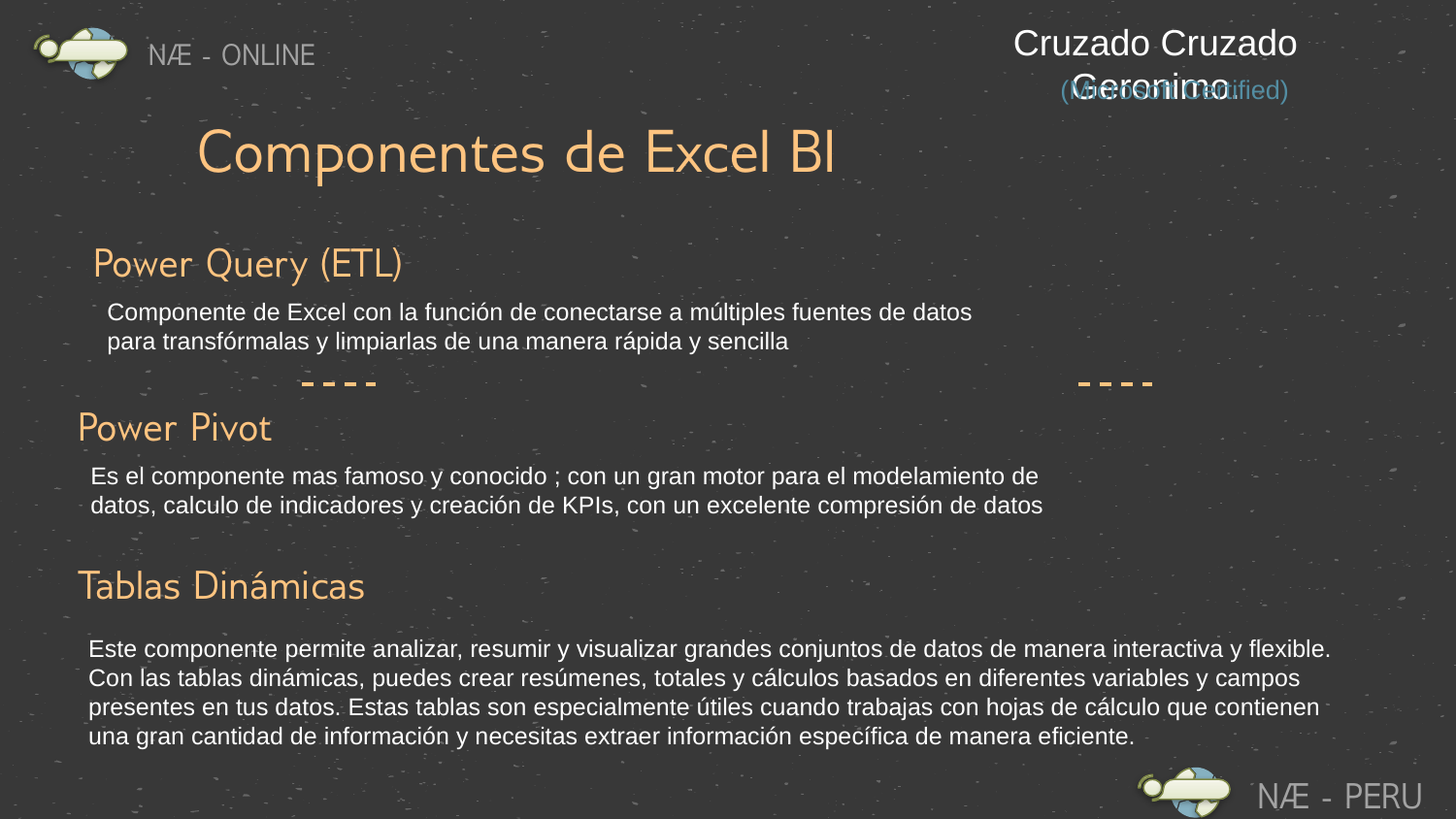

Cruzado Cruzado Geronimo.

NAE - ONLINE
(Microsoft Certified)
# Componentes de Excel BI
Power Query (ETL)
Componente de Excel con la función de conectarse a múltiples fuentes de datos para transfórmalas y limpiarlas de una manera rápida y sencilla
Power Pivot
Es el componente mas famoso y conocido ; con un gran motor para el modelamiento de datos, calculo de indicadores y creación de KPIs, con un excelente compresión de datos
Tablas Dinámicas
Este componente permite analizar, resumir y visualizar grandes conjuntos de datos de manera interactiva y flexible. Con las tablas dinámicas, puedes crear resúmenes, totales y cálculos basados en diferentes variables y campos presentes en tus datos. Estas tablas son especialmente útiles cuando trabajas con hojas de cálculo que contienen una gran cantidad de información y necesitas extraer información específica de manera eficiente.

NAE - PERU